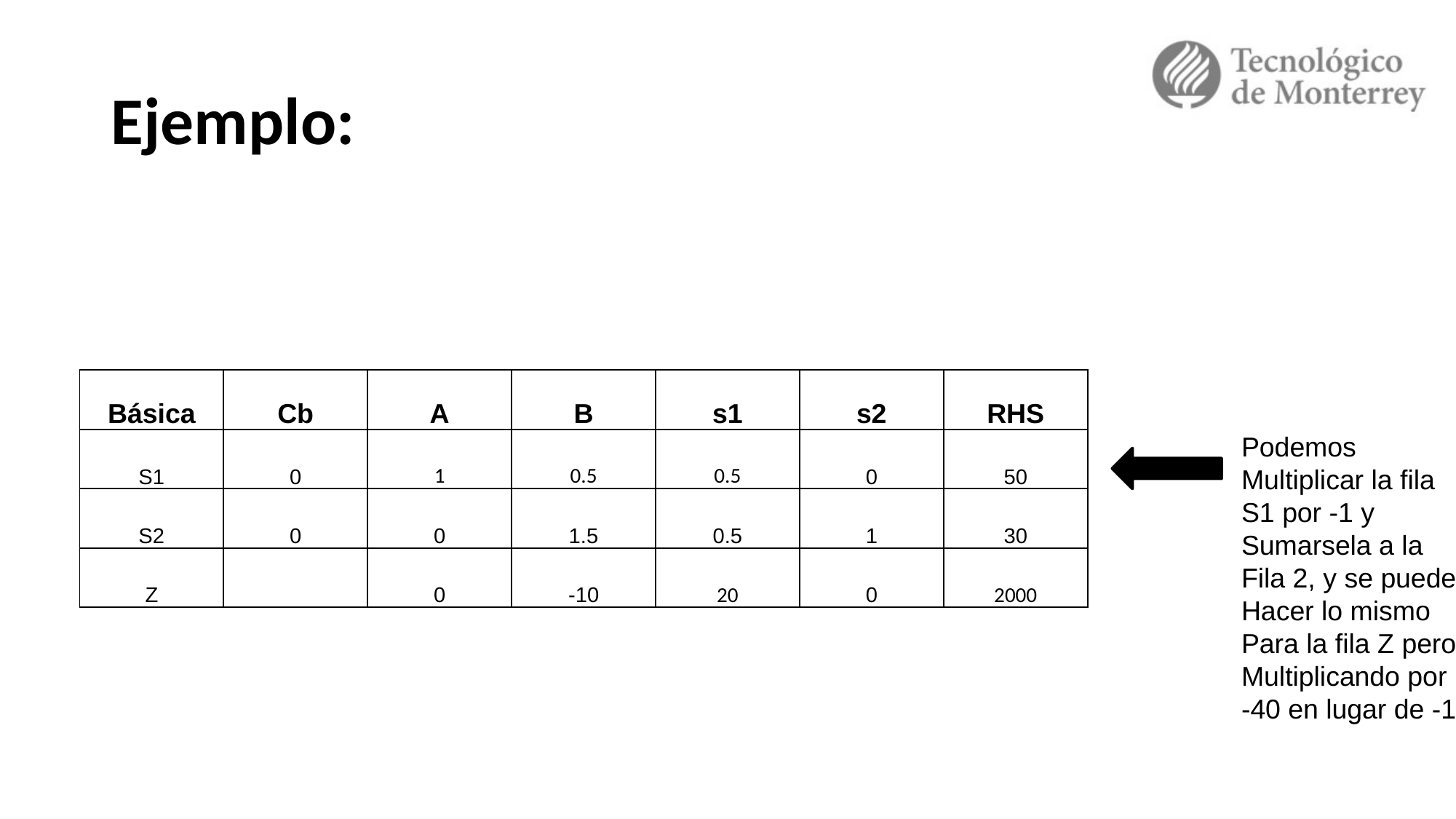

# Ejemplo:

| Básica | Cb | A | B | s1 | s2 | RHS |
| --- | --- | --- | --- | --- | --- | --- |
| S1 | 0 | 1 | 0.5 | 0.5 | 0 | 50 |
| S2 | 0 | 0 | 1.5 | 0.5 | 1 | 30 |
| Z |  | 0 | -10 | 20 | 0 | 2000 |
Podemos
Multiplicar la fila
S1 por -1 y
Sumarsela a la
Fila 2, y se puede
Hacer lo mismo
Para la fila Z pero
Multiplicando por
-40 en lugar de -1